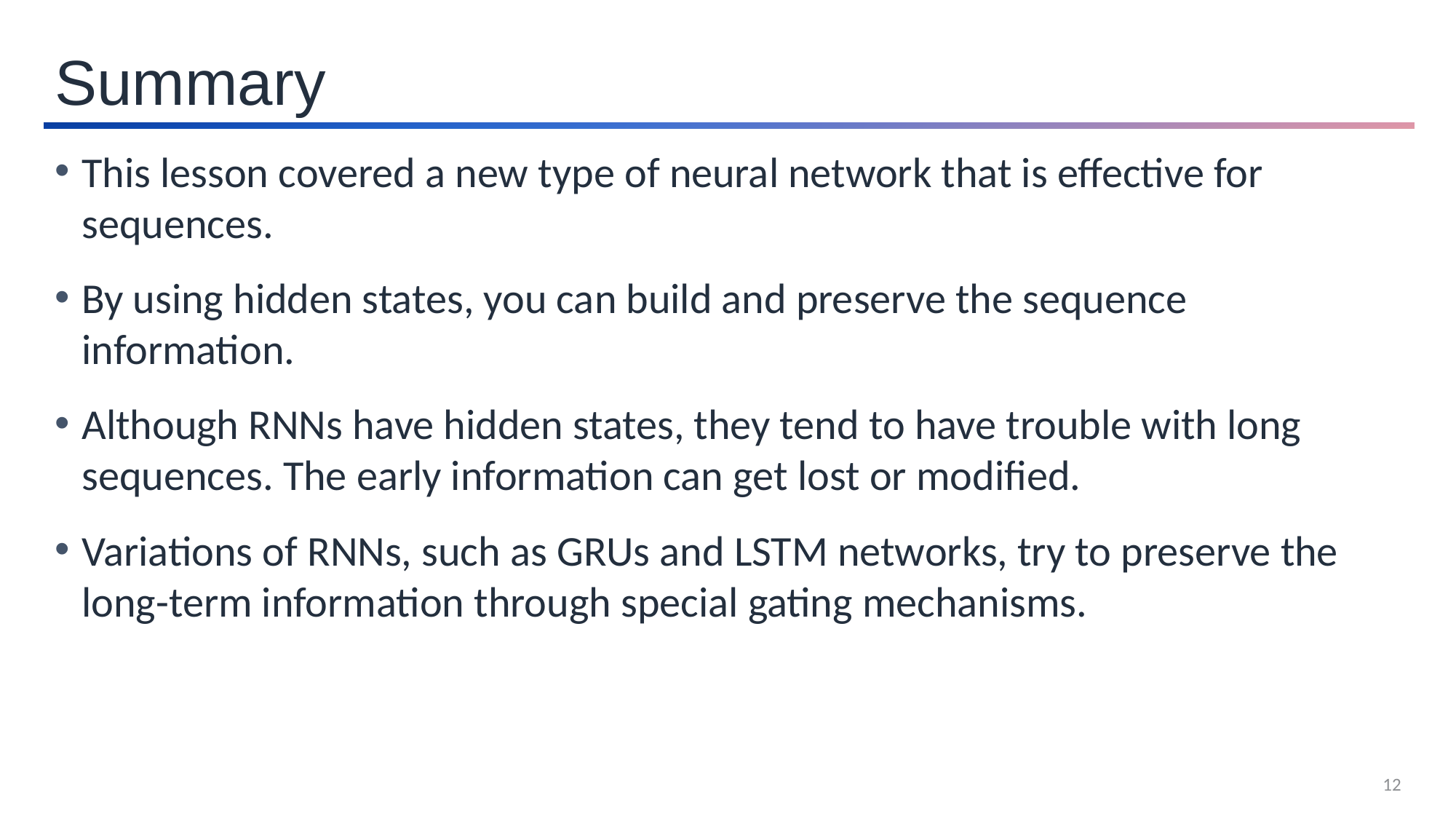

Summary
This lesson covered a new type of neural network that is effective for sequences.
By using hidden states, you can build and preserve the sequence information.
Although RNNs have hidden states, they tend to have trouble with long sequences. The early information can get lost or modified.
Variations of RNNs, such as GRUs and LSTM networks, try to preserve the long-term information through special gating mechanisms.
12